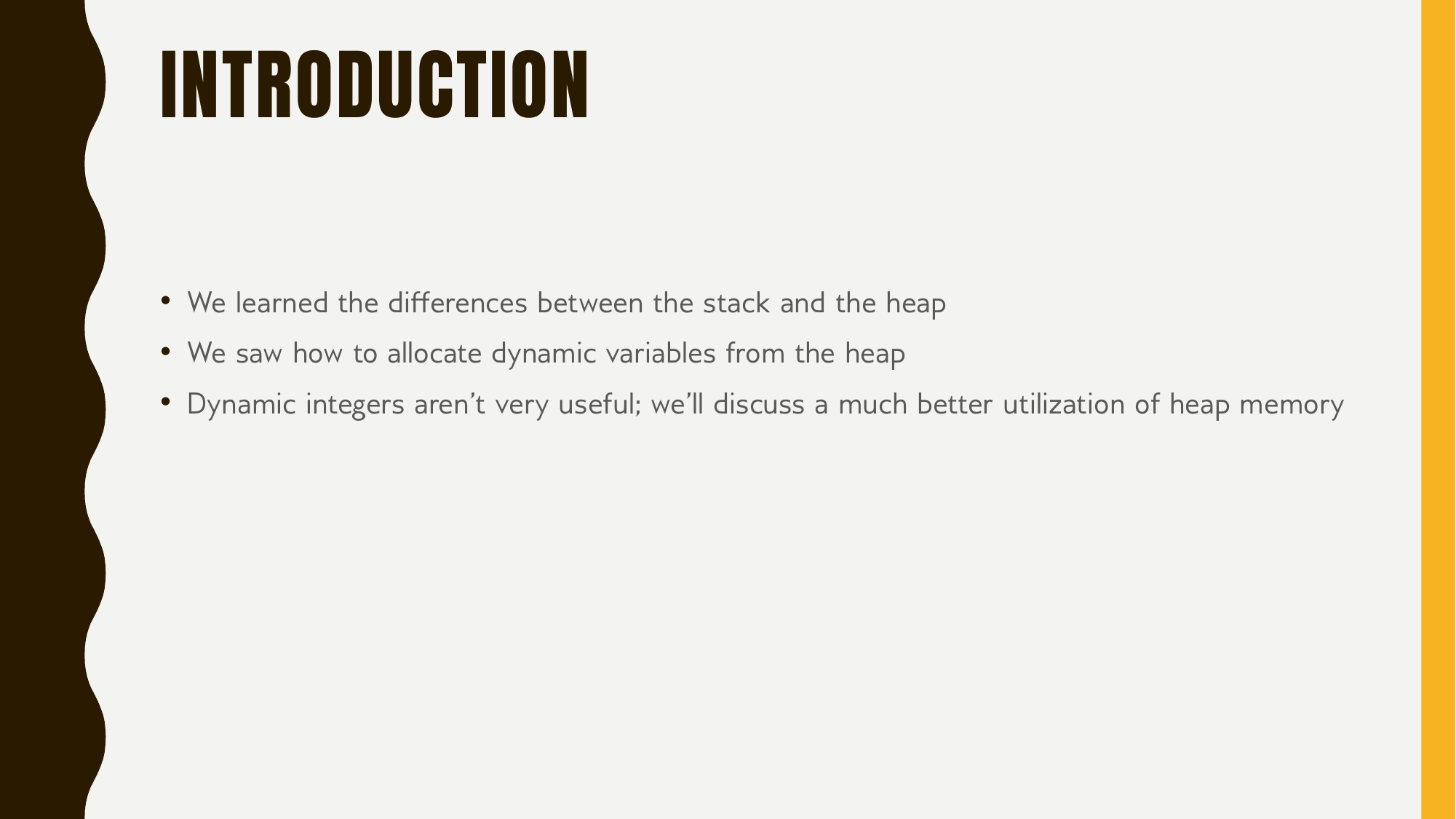

# Introduction
We learned the differences between the stack and the heap
We saw how to allocate dynamic variables from the heap
Dynamic integers aren’t very useful; we’ll discuss a much better utilization of heap memory